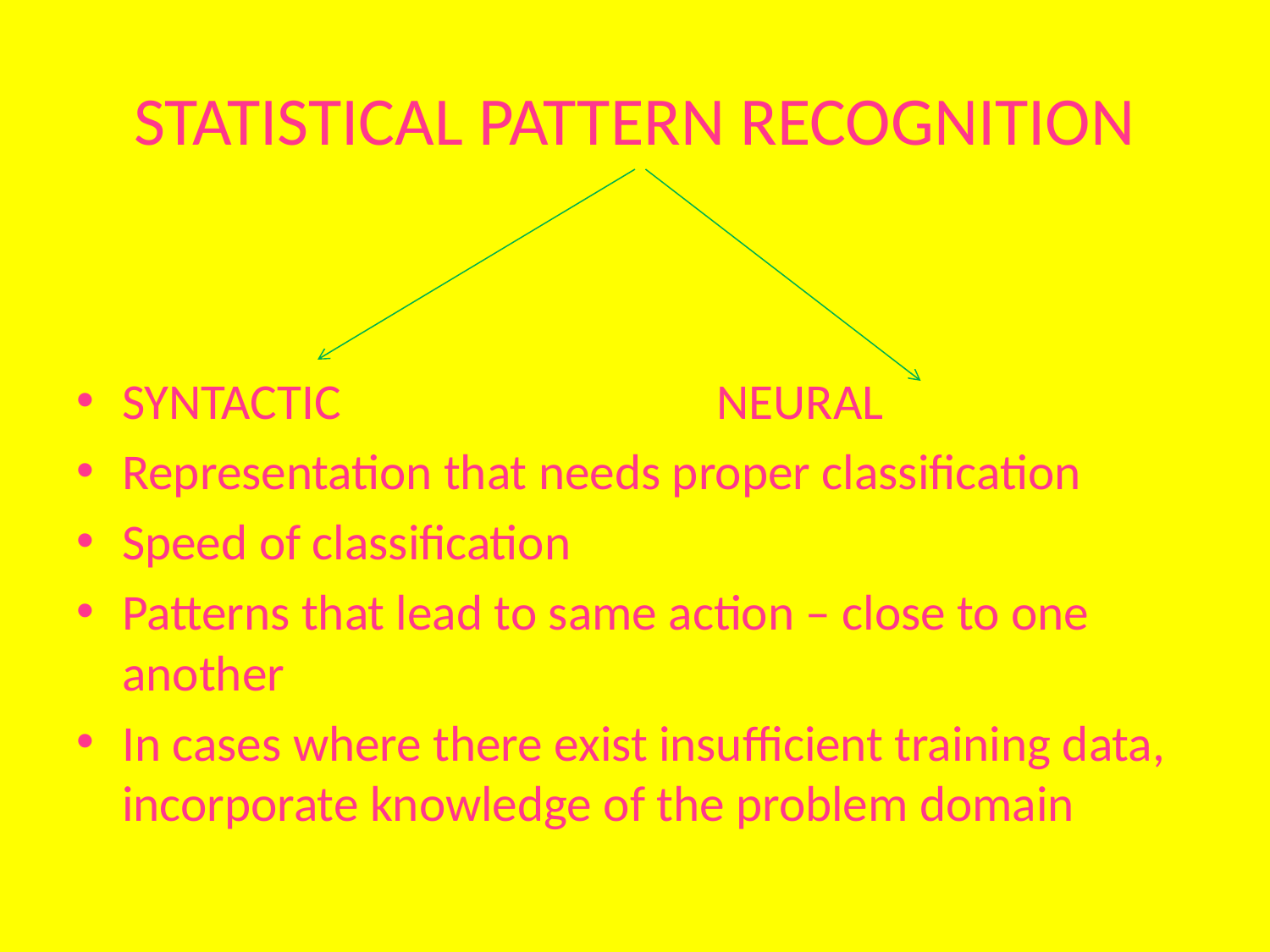

# STATISTICAL PATTERN RECOGNITION

SYNTACTIC                                 NEURAL
Representation that needs proper classification
Speed of classification
Patterns that lead to same action – close to one another
In cases where there exist insufficient training data, incorporate knowledge of the problem domain